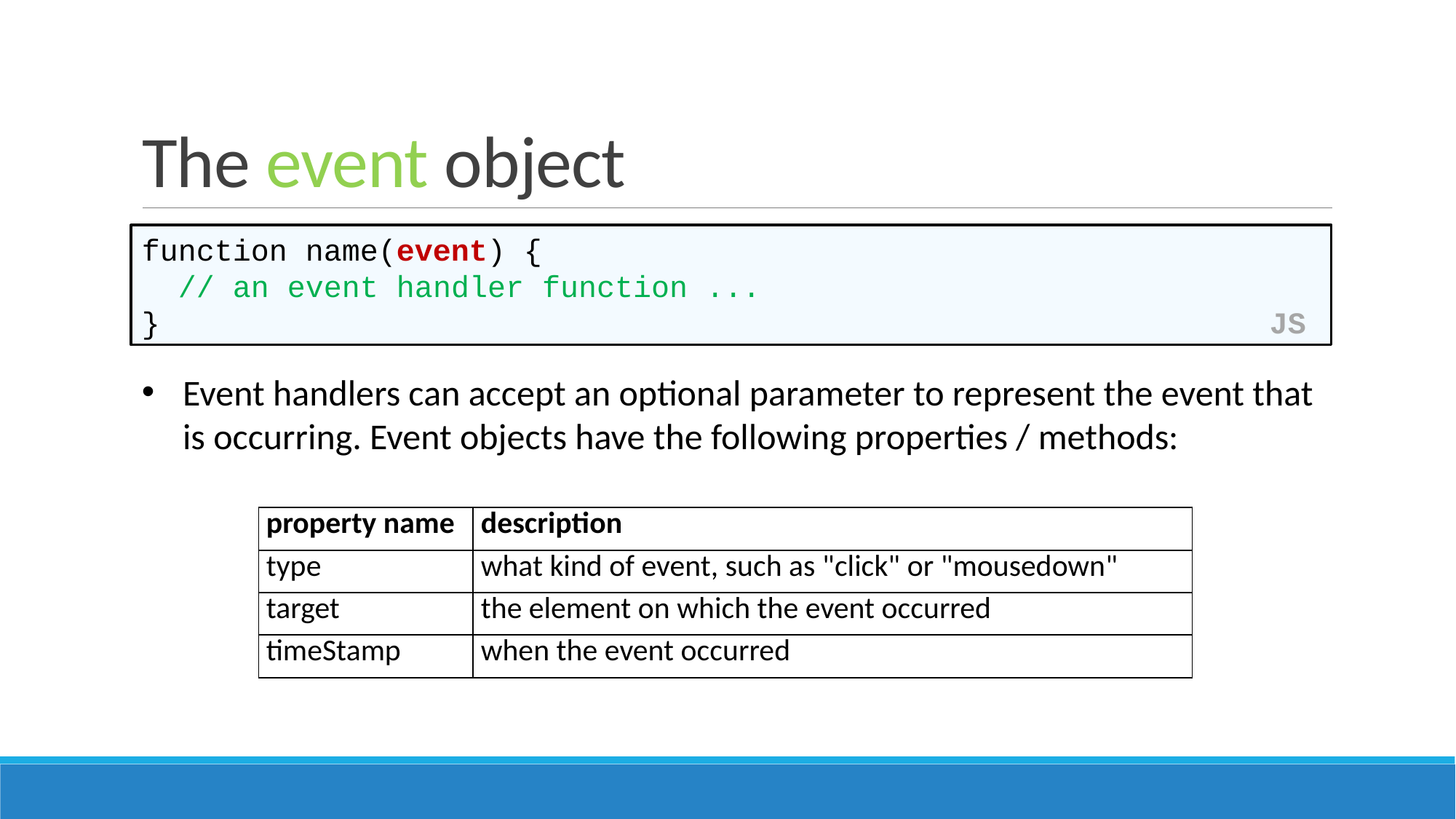

# The event object
function name(event) {
  // an event handler function ...
}                                                             JS
Event handlers can accept an optional parameter to represent the event that is occurring. Event objects have the following properties / methods:
| property name | description |
| --- | --- |
| type | what kind of event, such as "click" or "mousedown" |
| target | the element on which the event occurred |
| timeStamp | when the event occurred |